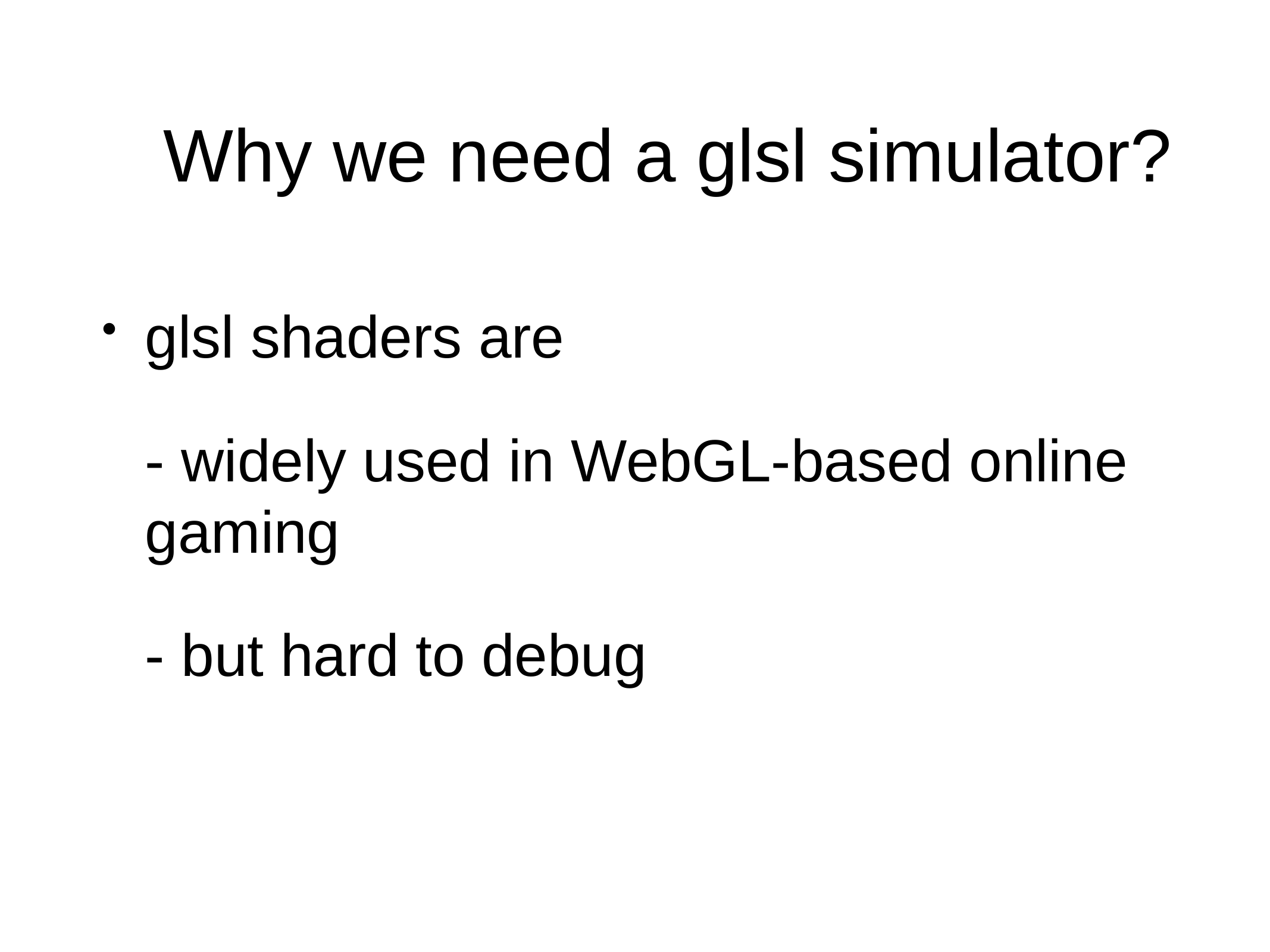

Why we need a glsl simulator?
glsl shaders are
- widely used in WebGL-based online gaming
- but hard to debug